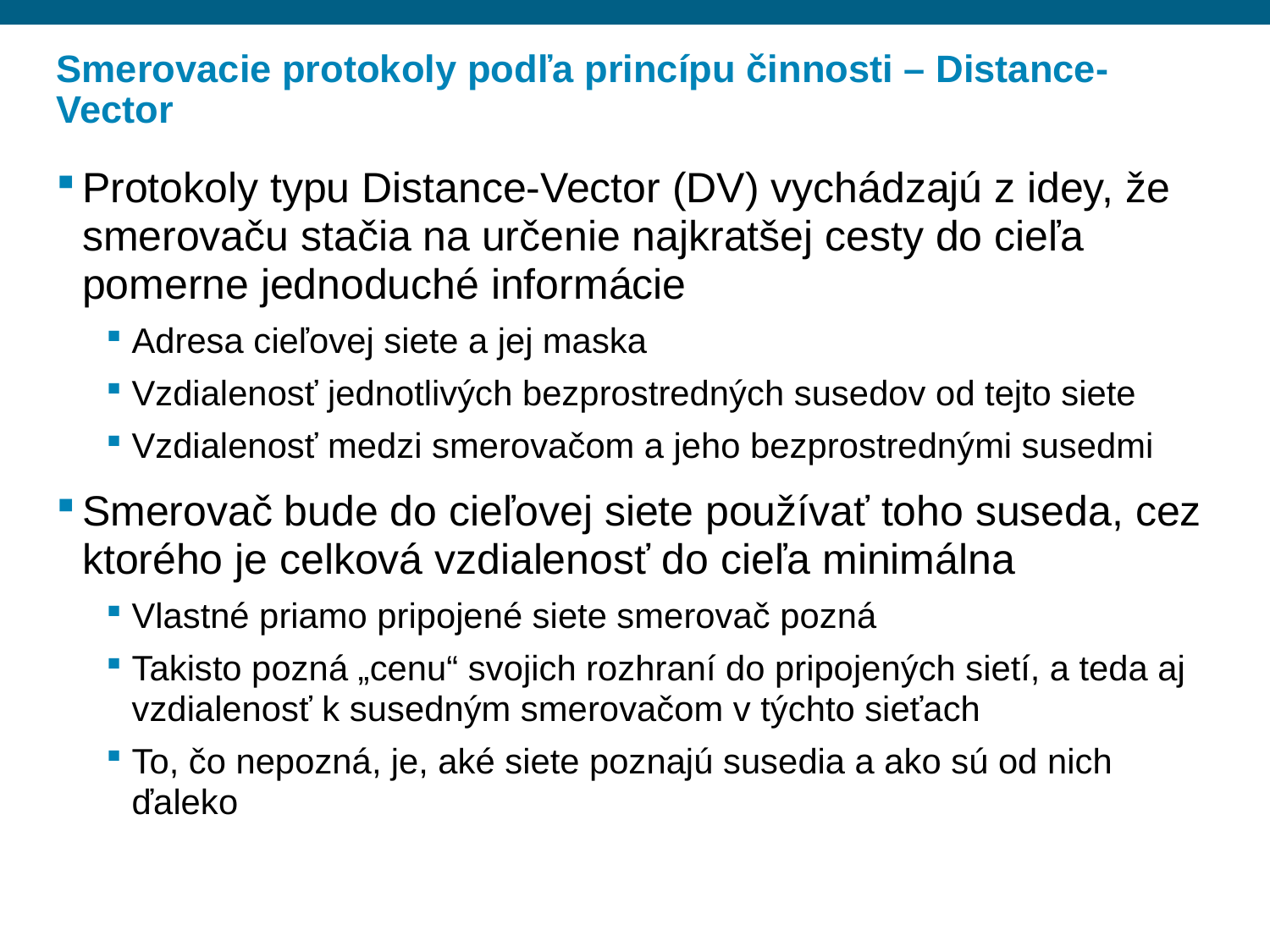

# Smerovacie protokoly podľa princípu činnosti – Distance-Vector
Protokoly typu Distance-Vector (DV) vychádzajú z idey, že smerovaču stačia na určenie najkratšej cesty do cieľa pomerne jednoduché informácie
Adresa cieľovej siete a jej maska
Vzdialenosť jednotlivých bezprostredných susedov od tejto siete
Vzdialenosť medzi smerovačom a jeho bezprostrednými susedmi
Smerovač bude do cieľovej siete používať toho suseda, cez ktorého je celková vzdialenosť do cieľa minimálna
Vlastné priamo pripojené siete smerovač pozná
Takisto pozná „cenu“ svojich rozhraní do pripojených sietí, a teda aj vzdialenosť k susedným smerovačom v týchto sieťach
To, čo nepozná, je, aké siete poznajú susedia a ako sú od nich ďaleko